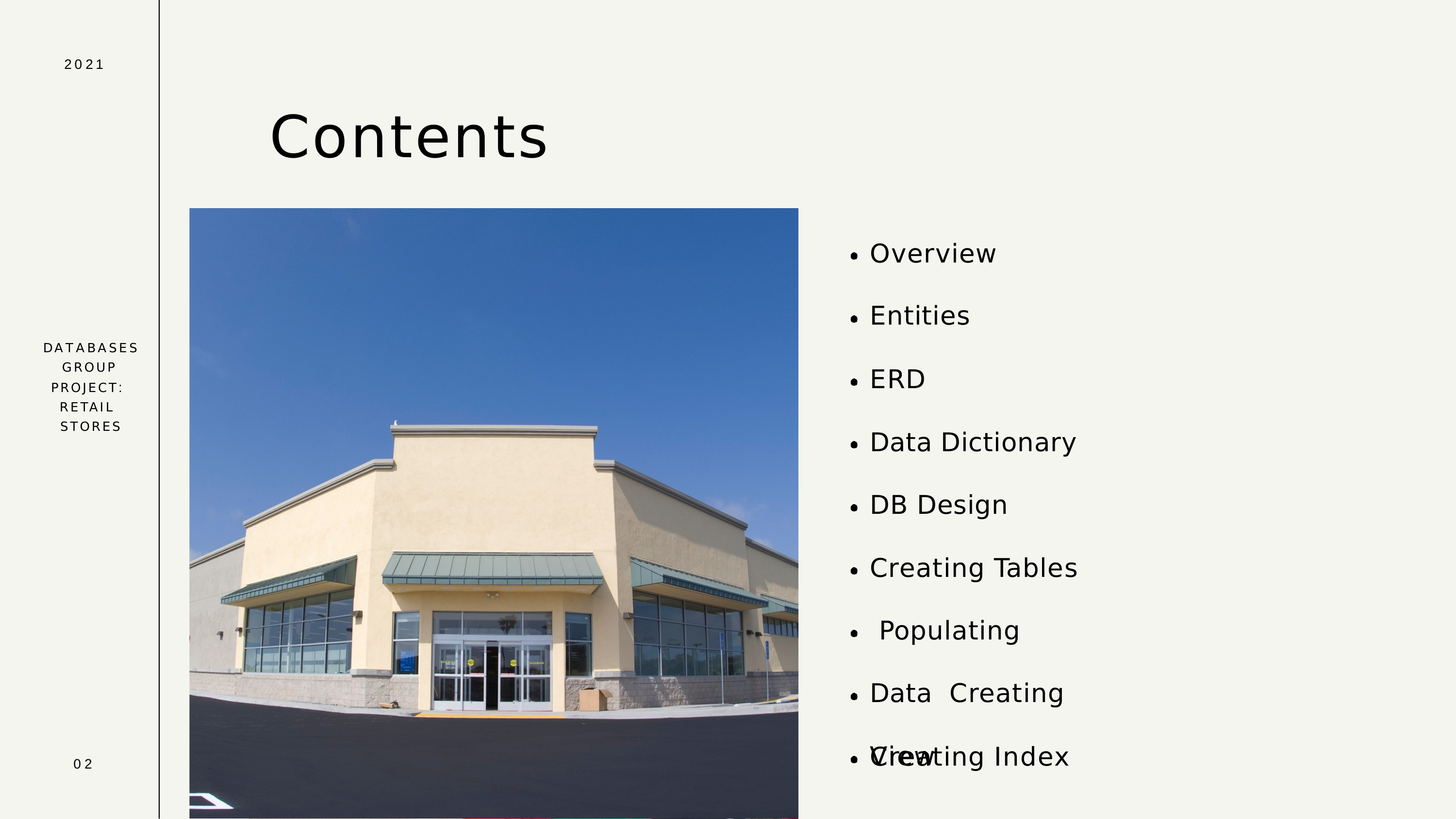

2021
# Contents

Overview

Entities

DATABASES  GROUP  PROJECT:  RETAIL  STORES
ERD

Data Dictionary
DB Design  Creating Tables  Populating Data  Creating View

Creating Index
02